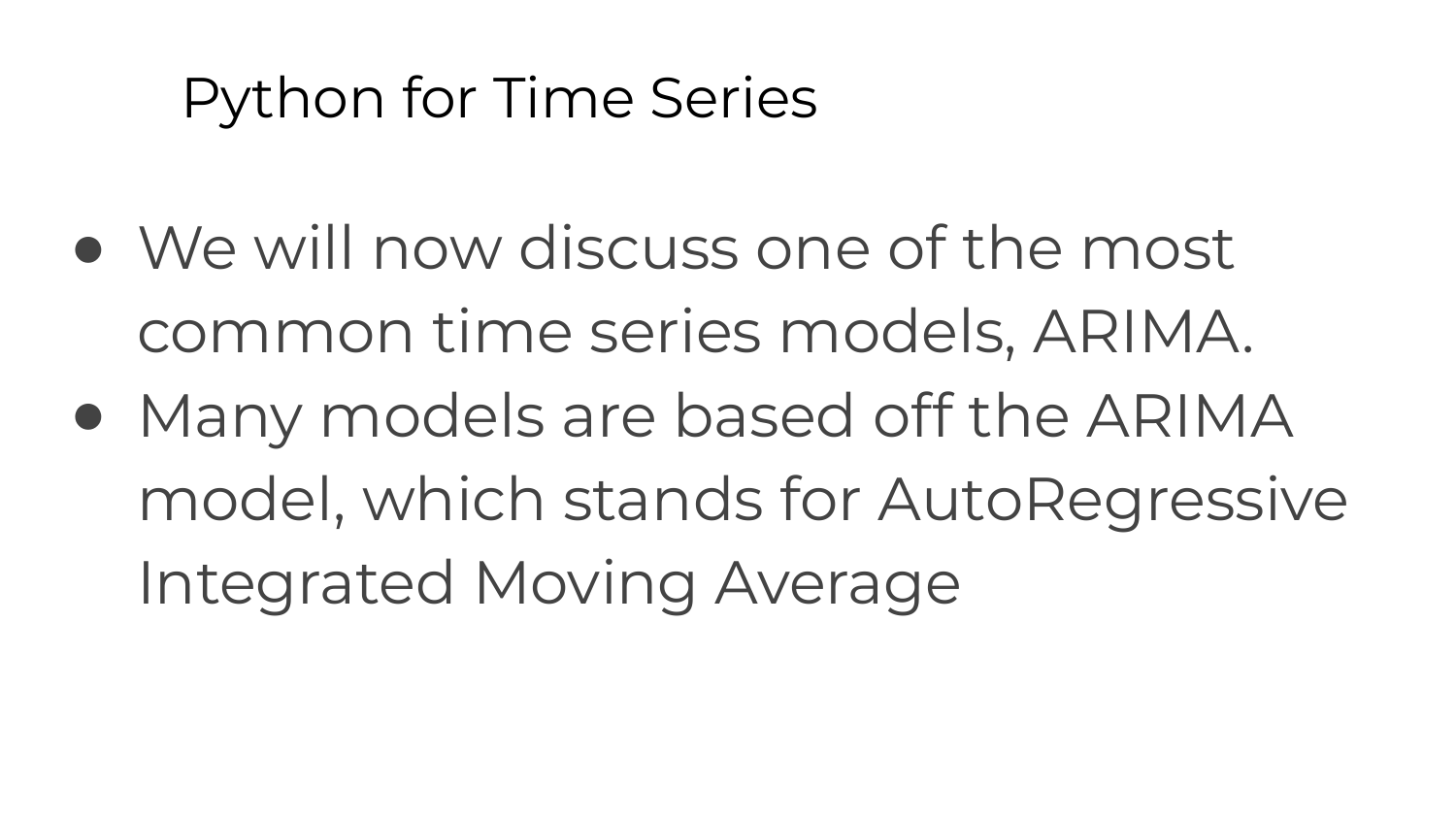

# Python for Time Series

We will now discuss one of the most common time series models, ARIMA.
Many models are based off the ARIMA model, which stands for AutoRegressive Integrated Moving Average